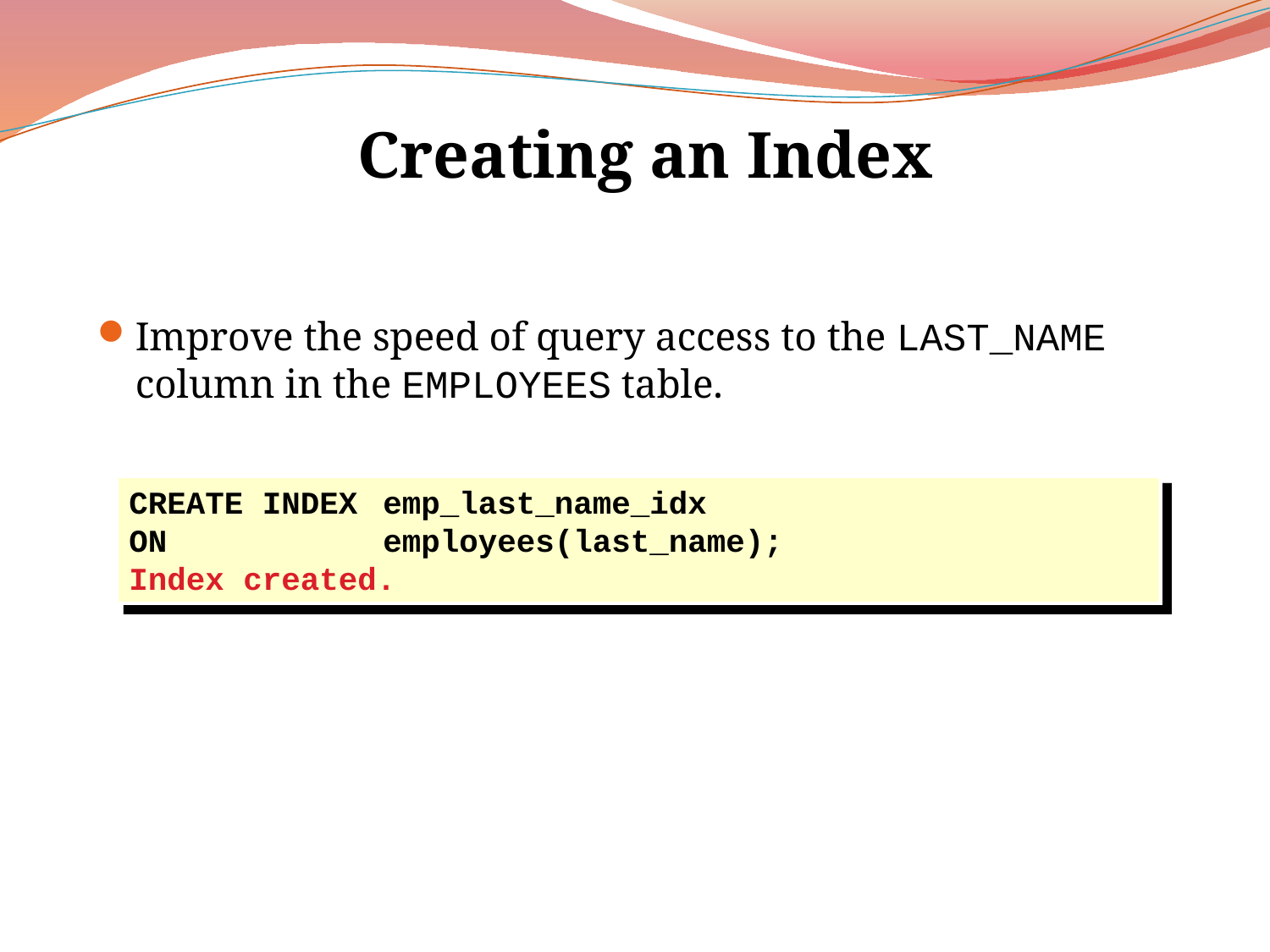

# Creating an Index

Improve the speed of query access to the LAST_NAME column in the EMPLOYEES table.

CREATE INDEX 	emp_last_name_idx
ON 		employees(last_name);
Index created.